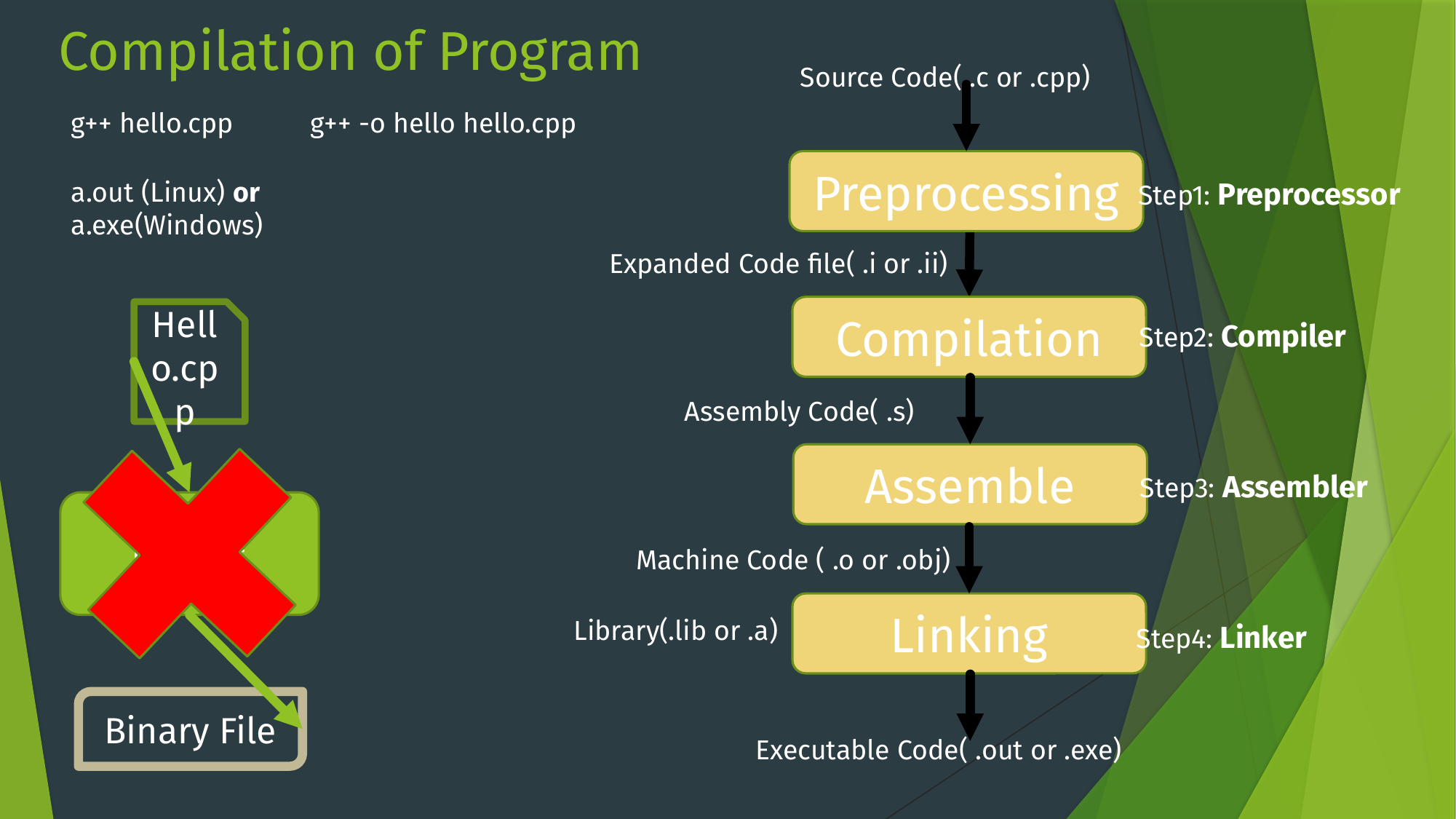

# Compilation of Program
Source Code( .c or .cpp)
Preprocessing
Step1: Preprocessor
Expanded Code file( .i or .ii)
Compilation
Step2: Compiler
Assembly Code( .s)
Assemble
Step3: Assembler
Machine Code ( .o or .obj)
Linking
Library(.lib or .a)
Step4: Linker
Executable Code( .out or .exe)
g++ hello.cpp
g++ -o hello hello.cpp
a.out (Linux) or  a.exe(Windows)
Hello.cpp

Compiler
Binary File